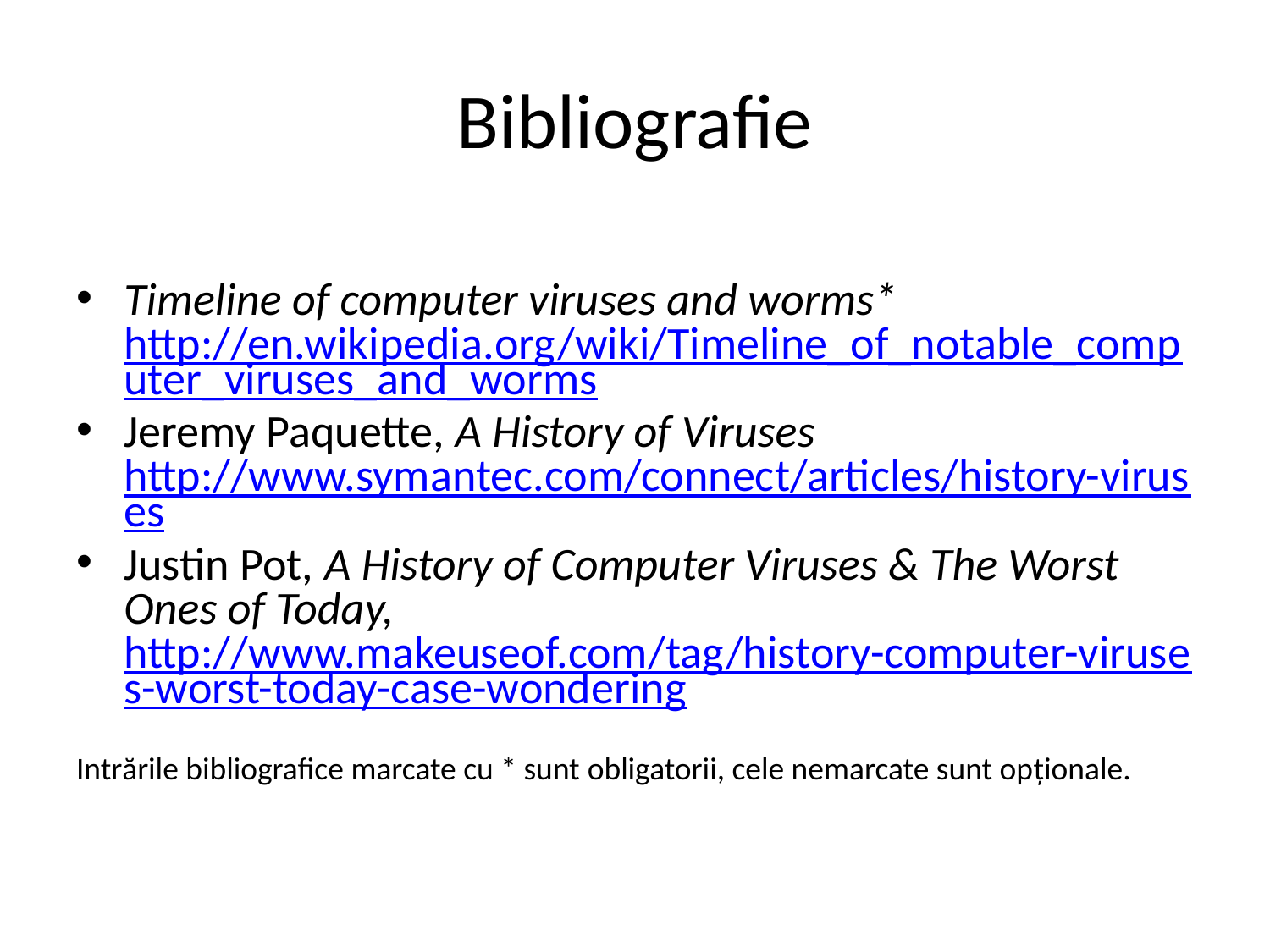

# Bibliografie

Timeline of computer viruses and worms* http://en.wikipedia.org/wiki/Timeline_of_notable_computer_viruses_and_worms
Jeremy Paquette, A History of Viruses http://www.symantec.com/connect/articles/history-viruses
Justin Pot, A History of Computer Viruses & The Worst Ones of Today, http://www.makeuseof.com/tag/history-computer-viruses-worst-today-case-wondering

Intrările bibliografice marcate cu * sunt obligatorii, cele nemarcate sunt opționale.